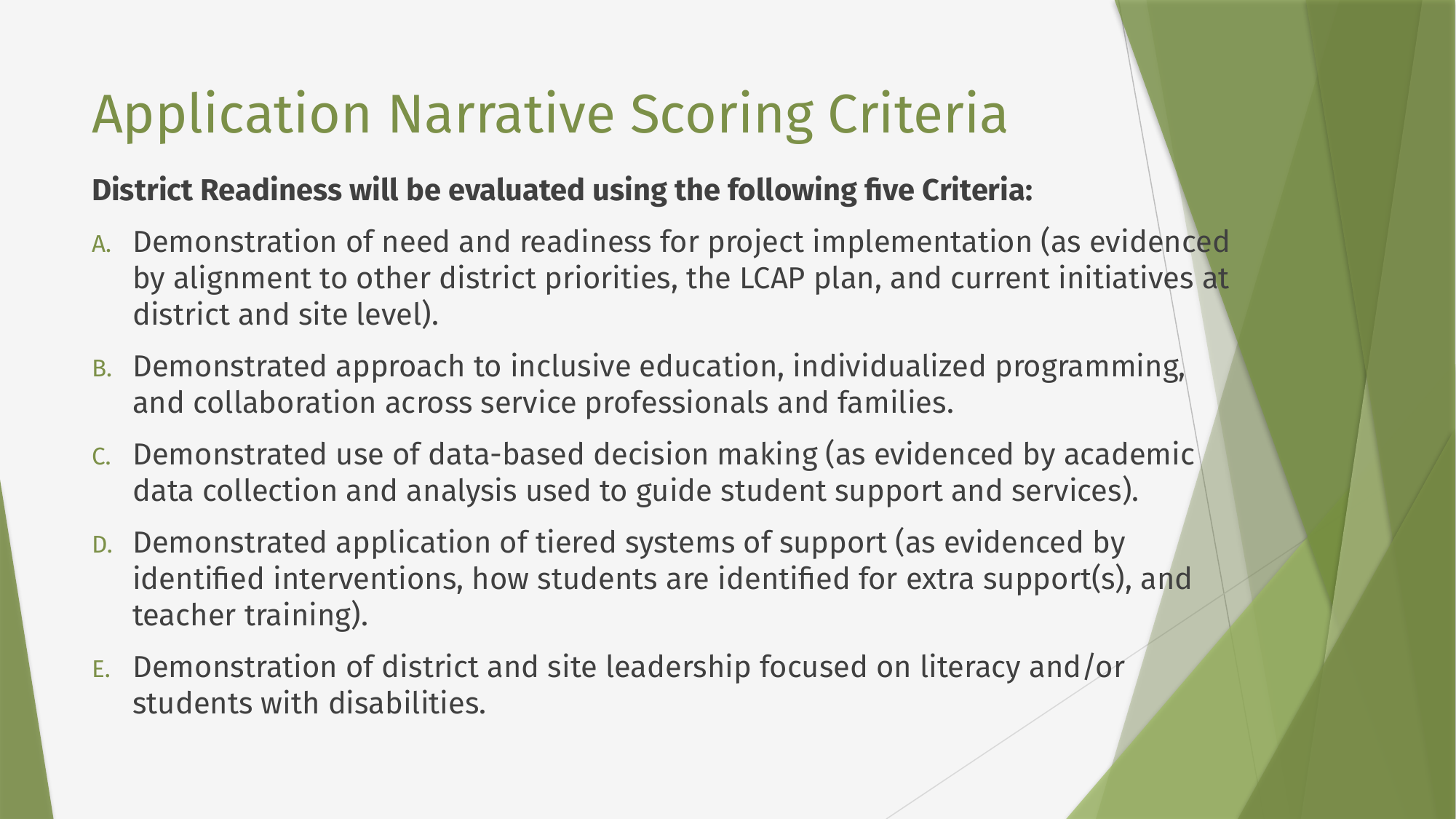

# Application Narrative Scoring Criteria
District Readiness will be evaluated using the following five Criteria:
Demonstration of need and readiness for project implementation (as evidenced by alignment to other district priorities, the LCAP plan, and current initiatives at district and site level).
Demonstrated approach to inclusive education, individualized programming, and collaboration across service professionals and families.
Demonstrated use of data-based decision making (as evidenced by academic data collection and analysis used to guide student support and services).
Demonstrated application of tiered systems of support (as evidenced by identified interventions, how students are identified for extra support(s), and teacher training).
Demonstration of district and site leadership focused on literacy and/or students with disabilities.